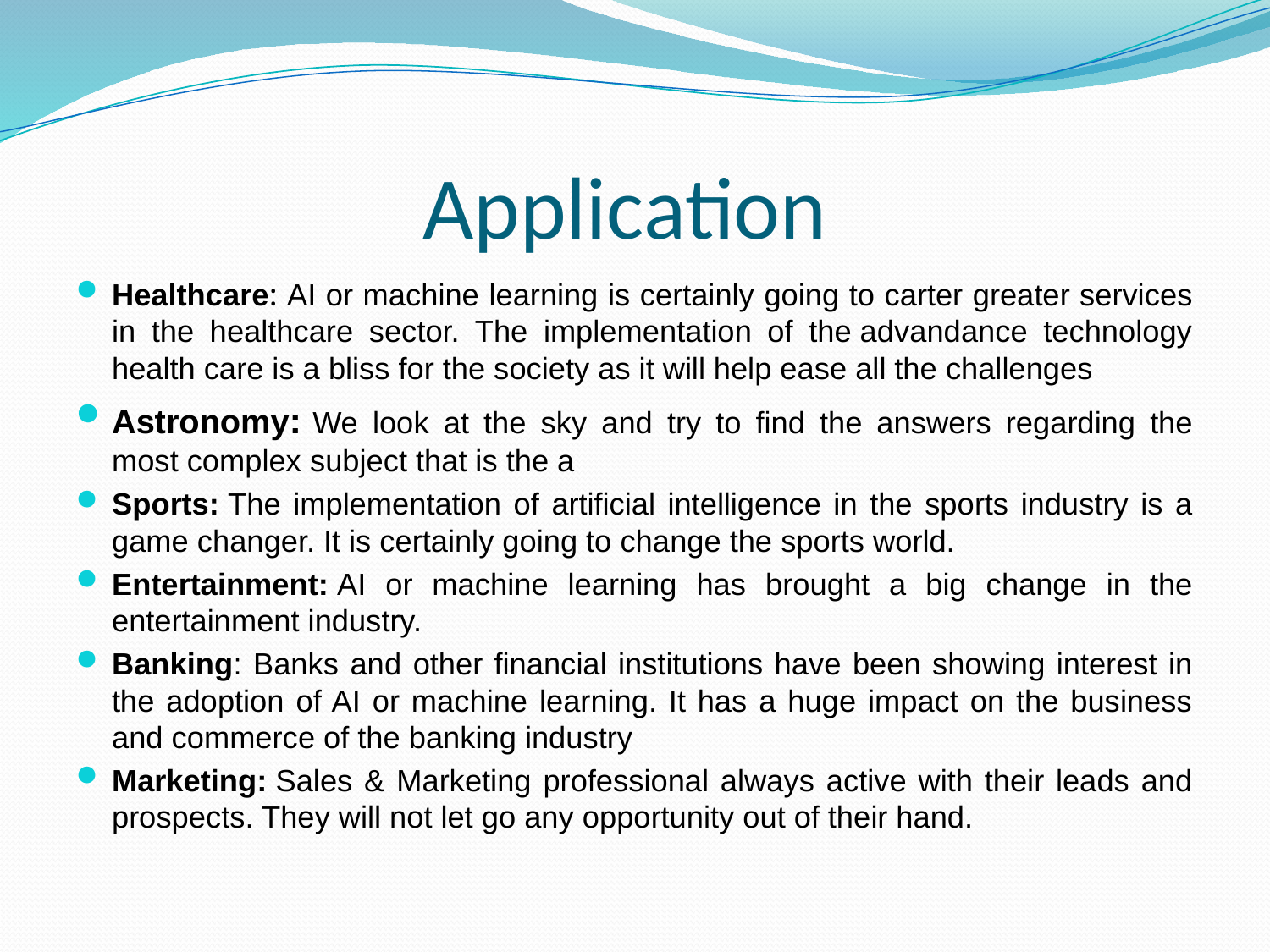

# Application
Healthcare: AI or machine learning is certainly going to carter greater services in the healthcare sector. The implementation of the advandance technology health care is a bliss for the society as it will help ease all the challenges
Astronomy: We look at the sky and try to find the answers regarding the most complex subject that is the a
Sports: The implementation of artificial intelligence in the sports industry is a game changer. It is certainly going to change the sports world.
Entertainment: AI or machine learning has brought a big change in the entertainment industry.
Banking: Banks and other financial institutions have been showing interest in the adoption of AI or machine learning. It has a huge impact on the business and commerce of the banking industry
Marketing: Sales & Marketing professional always active with their leads and prospects. They will not let go any opportunity out of their hand.